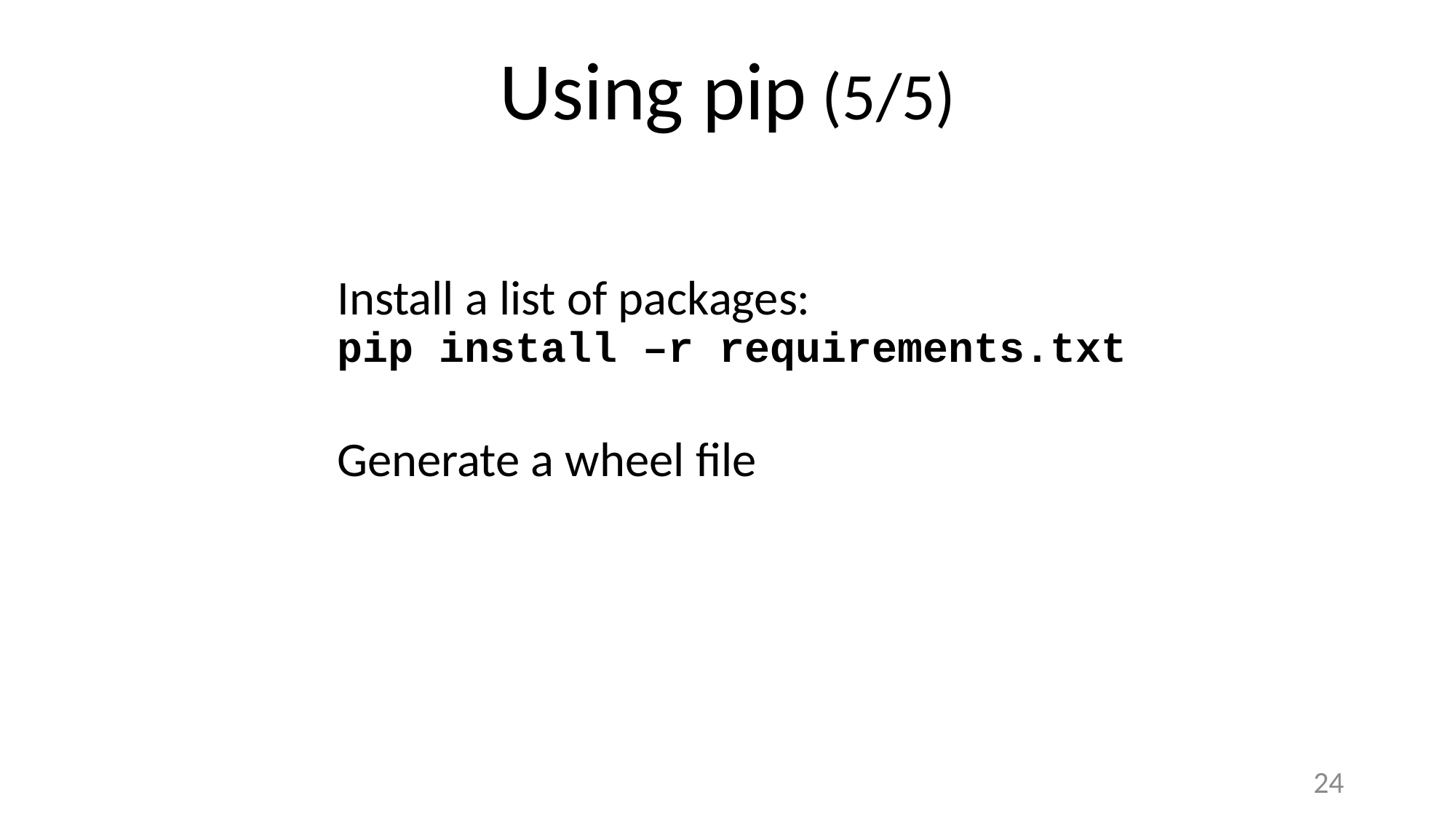

# Using pip (5/5)
Install a list of packages:
pip install –r requirements.txt
Generate a wheel file
24